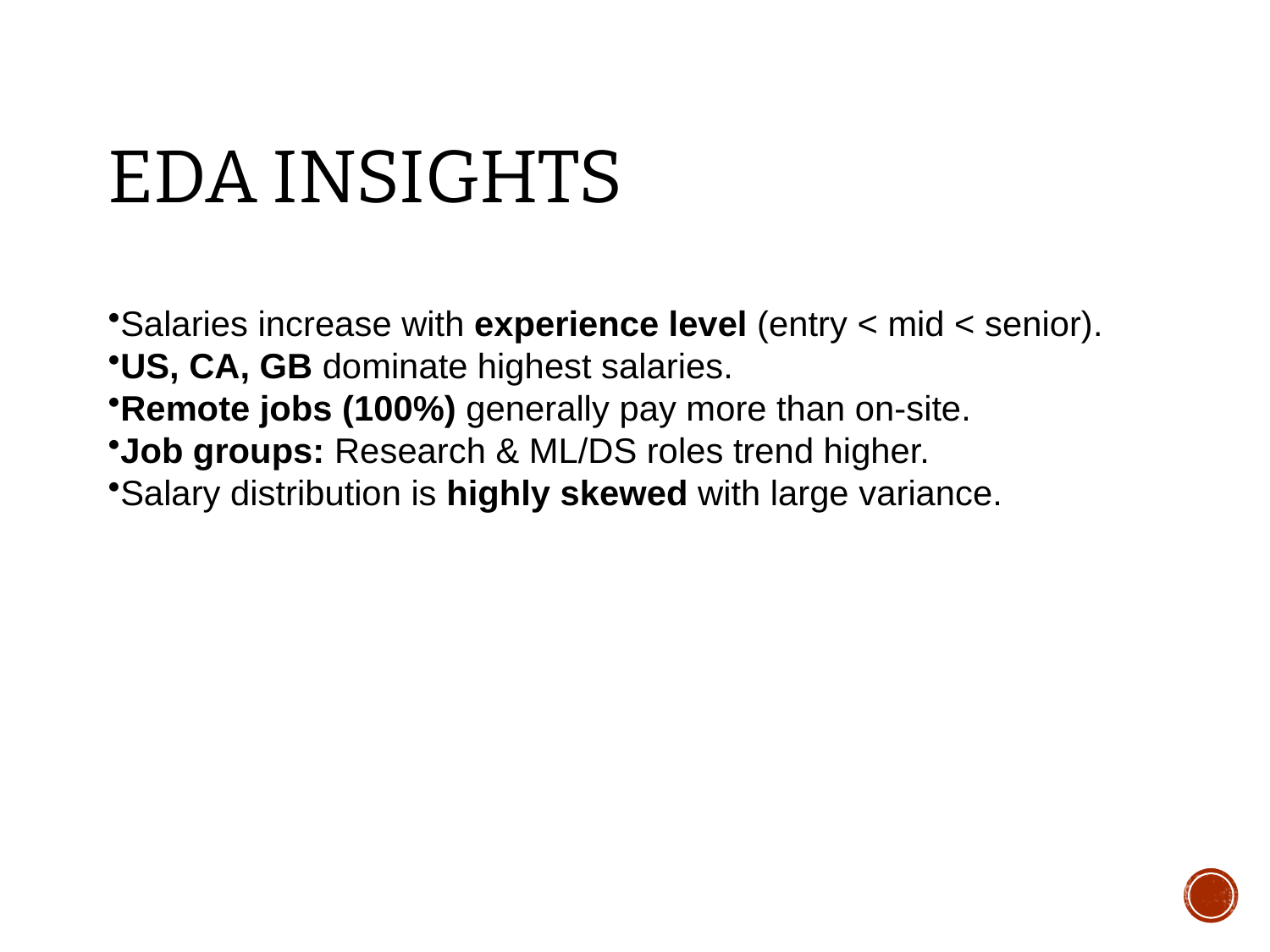

# EDA Insights
Salaries increase with experience level (entry < mid < senior).
US, CA, GB dominate highest salaries.
Remote jobs (100%) generally pay more than on-site.
Job groups: Research & ML/DS roles trend higher.
Salary distribution is highly skewed with large variance.